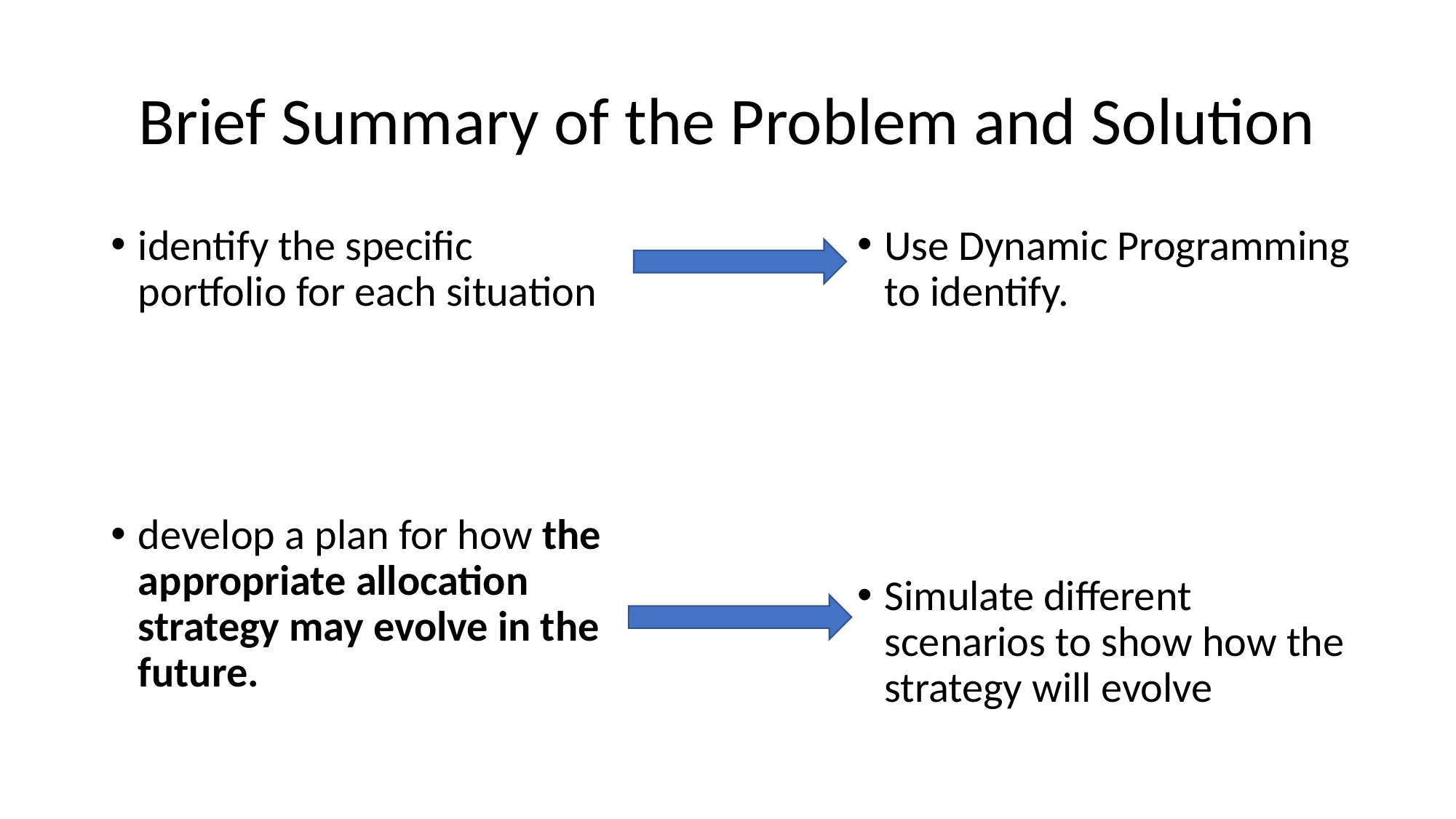

# Brief Summary of the Problem and Solution
identify the specific portfolio for each situation

develop a plan for how the appropriate allocation strategy may evolve in the future.
Use Dynamic Programming to identify.

Simulate different scenarios to show how the strategy will evolve